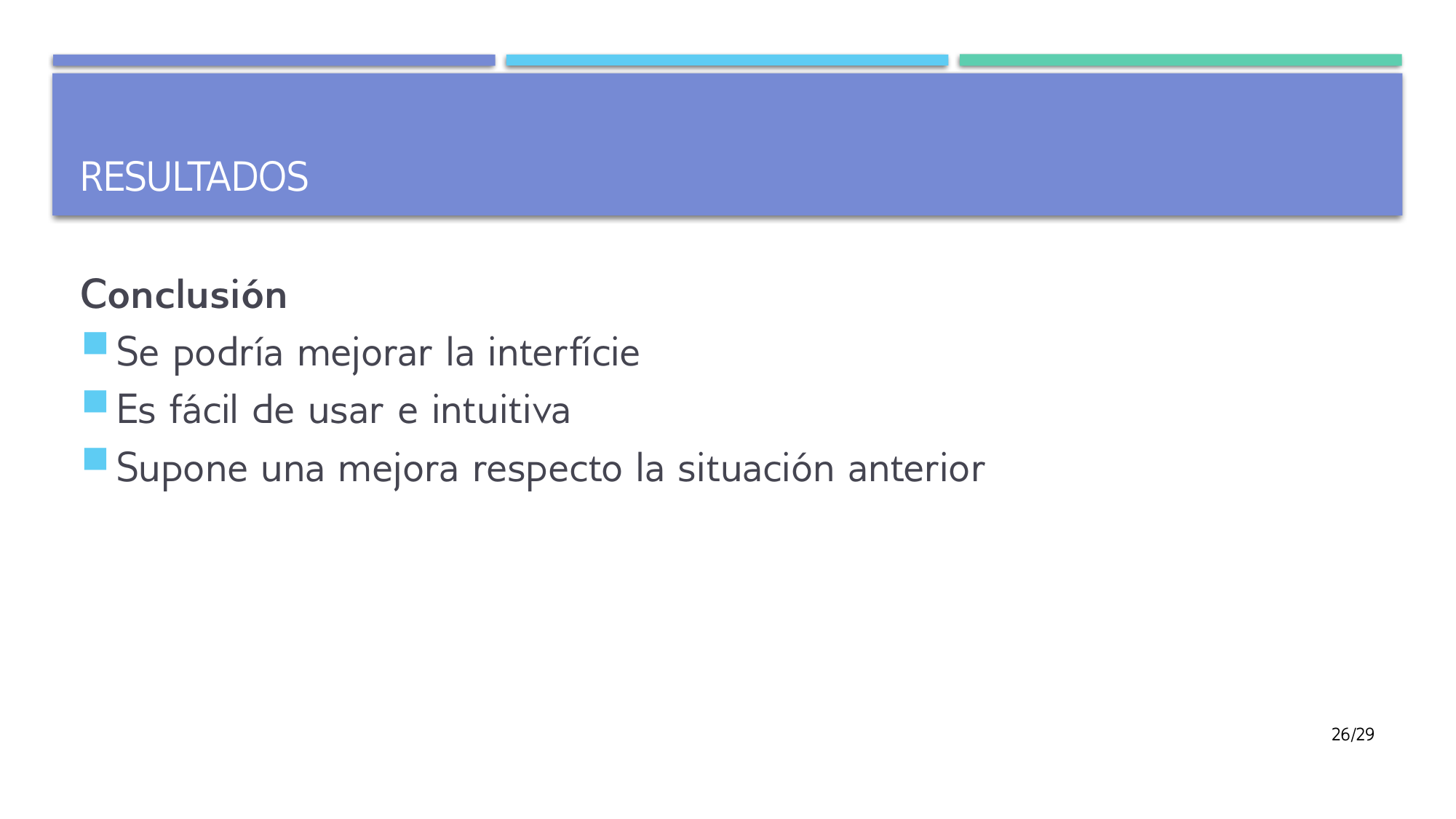

# ResultaDOs
Conclusión
Se podría mejorar la interfície
Es fácil de usar e intuitiva
Supone una mejora respecto la situación anterior
26/29